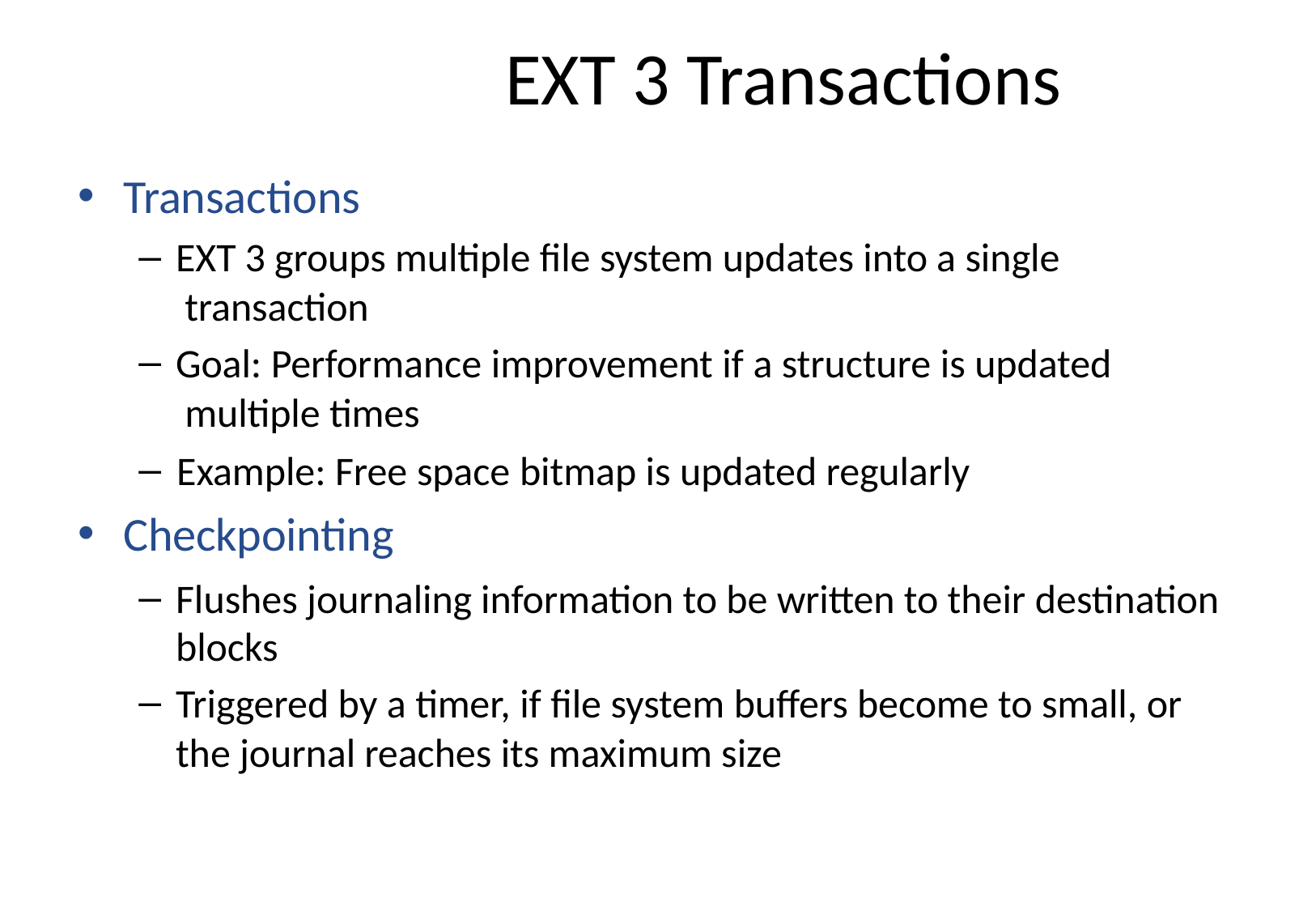

# EXT 3 Transactions
Transactions
EXT 3 groups multiple file system updates into a single  transaction
Goal: Performance improvement if a structure is updated  multiple times
Example: Free space bitmap is updated regularly
Checkpointing
Flushes journaling information to be written to their destination  blocks
Triggered by a timer, if file system buﬀers become to small, or  the journal reaches its maximum size